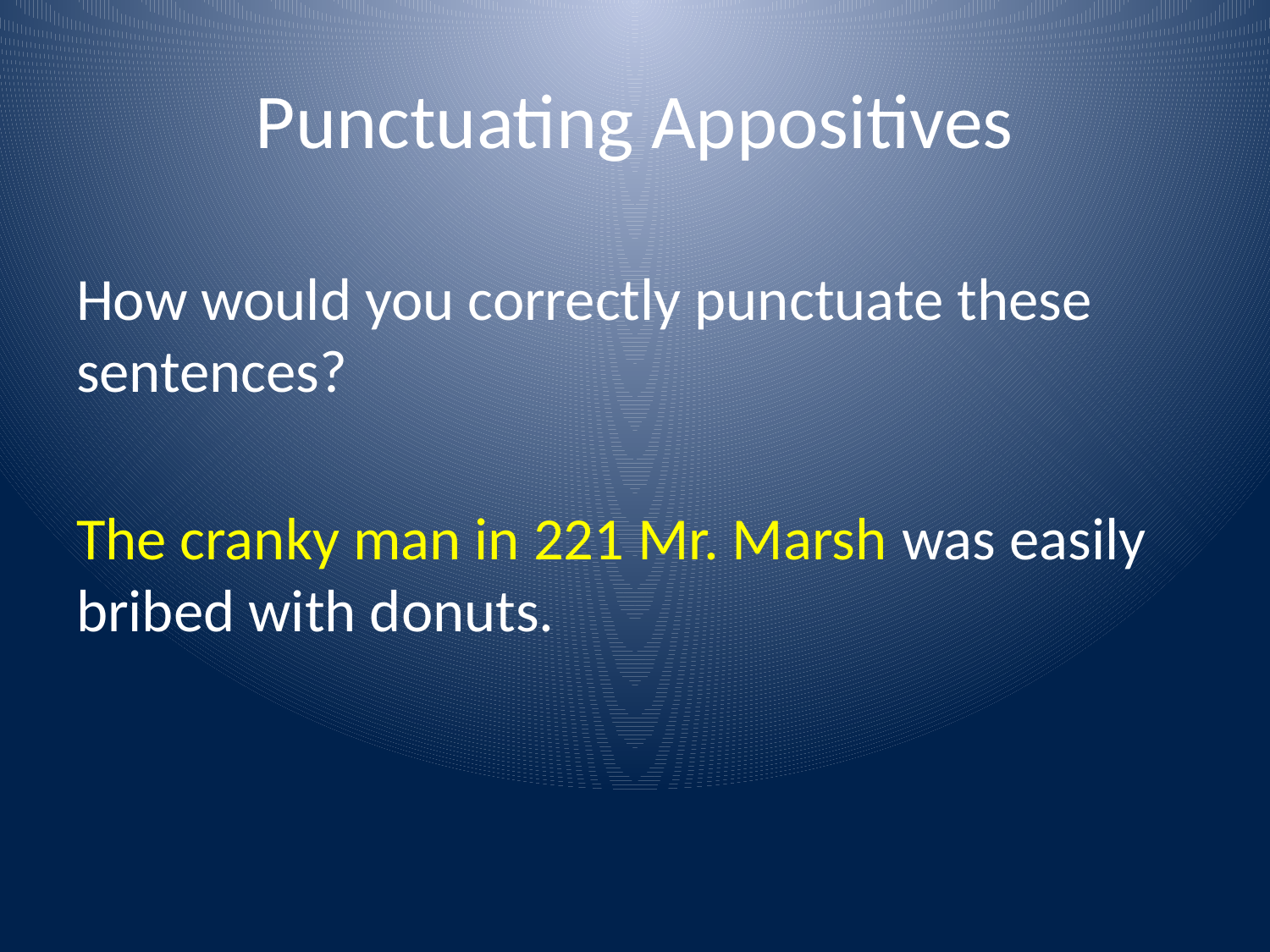

# Punctuating Appositives
How would you correctly punctuate these sentences?

The cranky man in 221 Mr. Marsh was easily bribed with donuts.